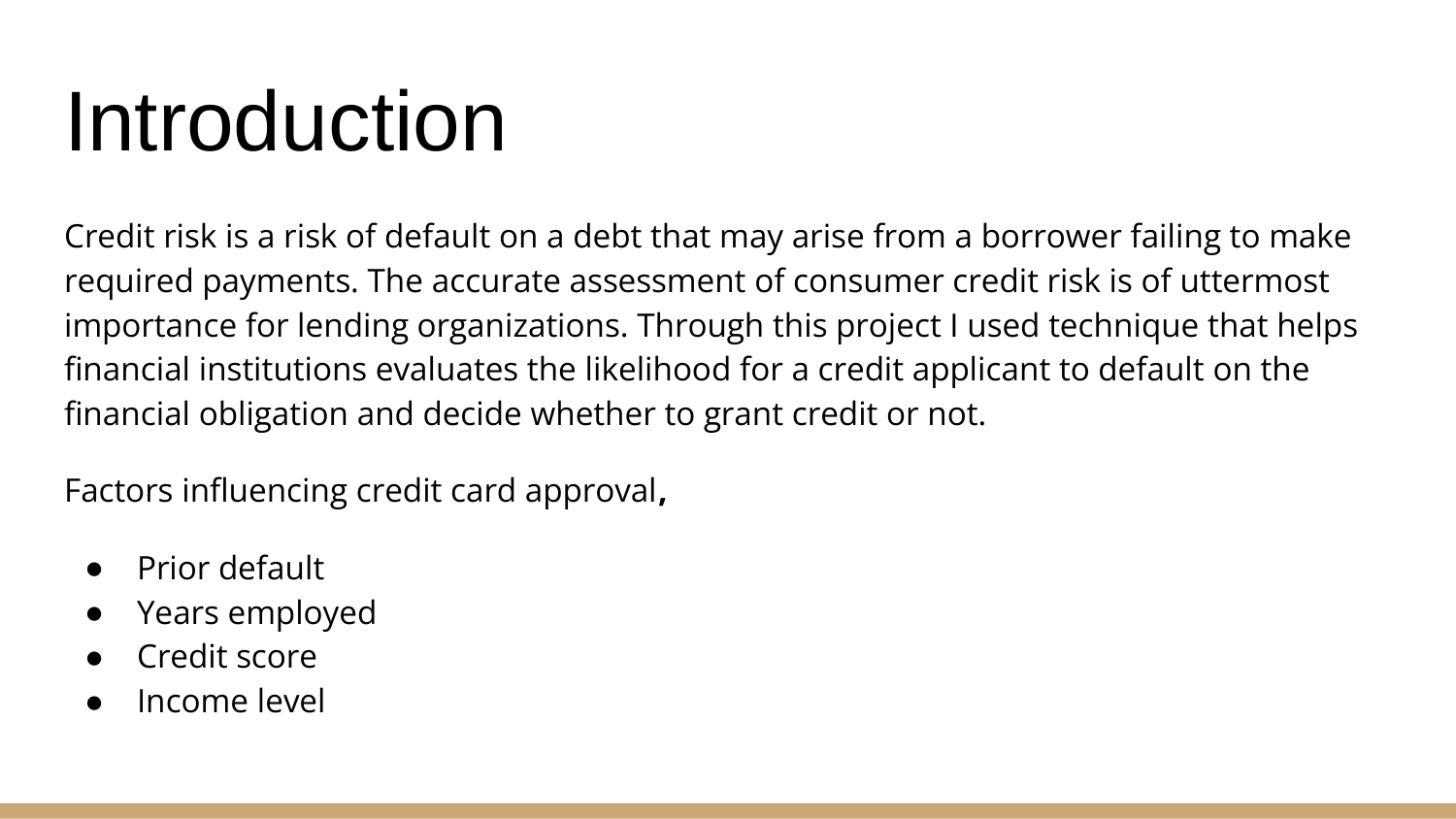

# Introduction
Credit risk is a risk of default on a debt that may arise from a borrower failing to make required payments. The accurate assessment of consumer credit risk is of uttermost importance for lending organizations. Through this project I used technique that helps financial institutions evaluates the likelihood for a credit applicant to default on the financial obligation and decide whether to grant credit or not.
Factors influencing credit card approval,
Prior default
Years employed
Credit score
Income level